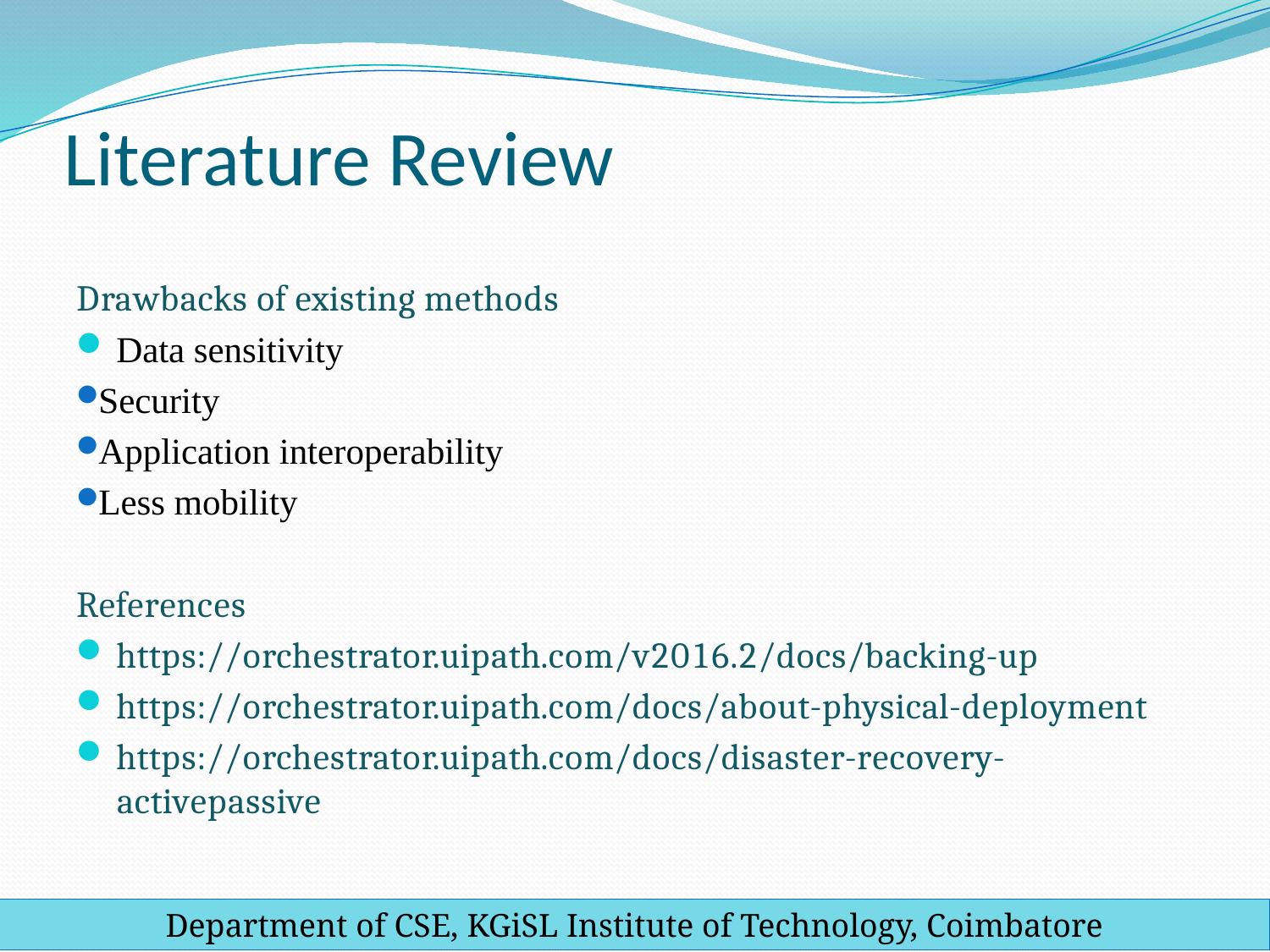

# Literature Review
Drawbacks of existing methods
Data sensitivity
Security
Application interoperability
Less mobility

References
https://orchestrator.uipath.com/v2016.2/docs/backing-up
https://orchestrator.uipath.com/docs/about-physical-deployment
https://orchestrator.uipath.com/docs/disaster-recovery-activepassive
Department of CSE, KGiSL Institute of Technology, Coimbatore